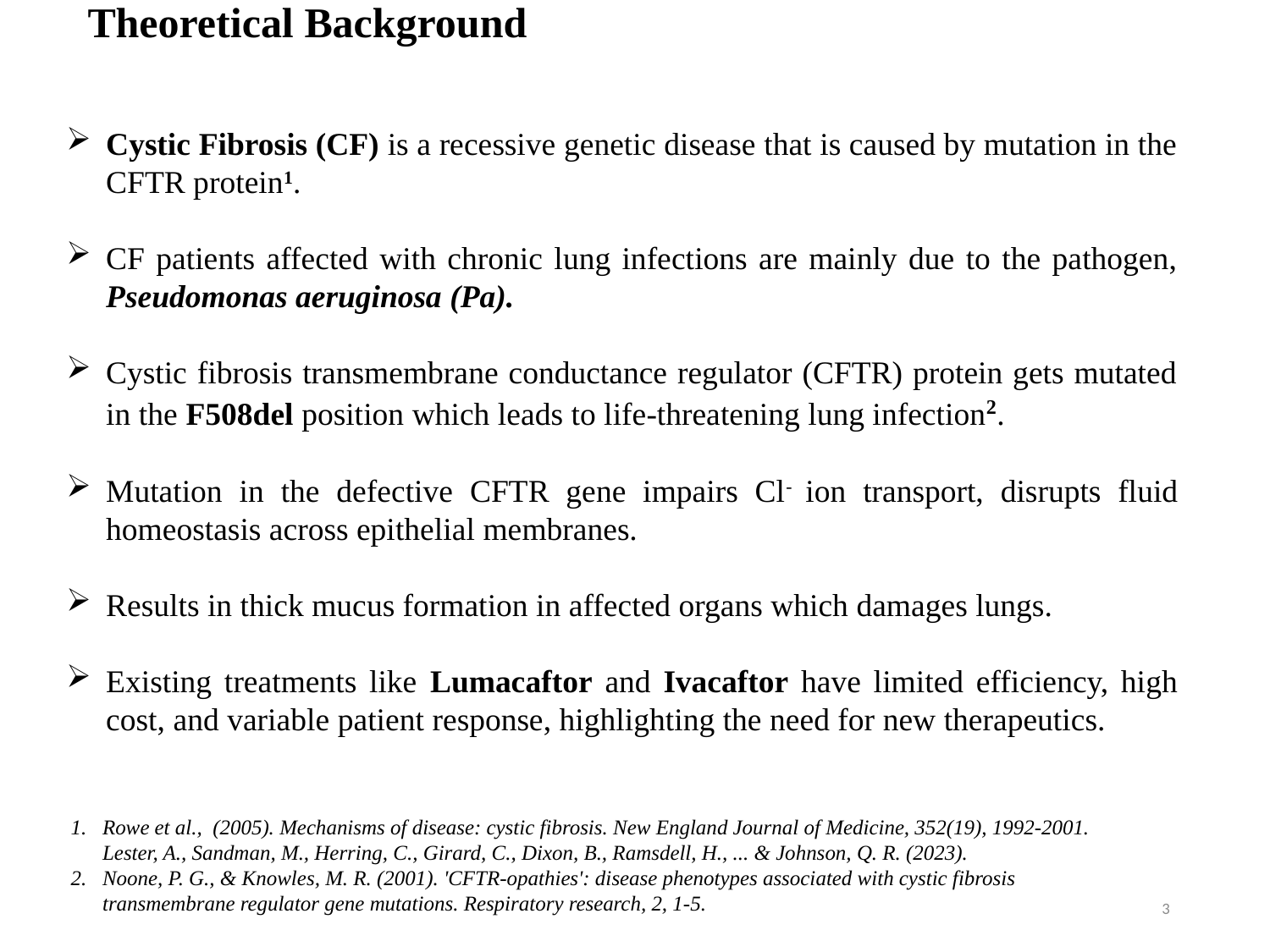

# Theoretical Background

Cystic Fibrosis (CF) is a recessive genetic disease that is caused by mutation in the CFTR protein1.

CF patients affected with chronic lung infections are mainly due to the pathogen, Pseudomonas aeruginosa (Pa).

Cystic fibrosis transmembrane conductance regulator (CFTR) protein gets mutated in the F508del position which leads to life-threatening lung infection2.

Mutation in the defective CFTR gene impairs Cl- ion transport, disrupts fluid homeostasis across epithelial membranes.

Results in thick mucus formation in affected organs which damages lungs.

Existing treatments like Lumacaftor and Ivacaftor have limited efficiency, high cost, and variable patient response, highlighting the need for new therapeutics.

Rowe et al.,  (2005). Mechanisms of disease: cystic fibrosis. New England Journal of Medicine, 352(19), 1992-2001. Lester, A., Sandman, M., Herring, C., Girard, C., Dixon, B., Ramsdell, H., ... & Johnson, Q. R. (2023).
Noone, P. G., & Knowles, M. R. (2001). 'CFTR-opathies': disease phenotypes associated with cystic fibrosis transmembrane regulator gene mutations. Respiratory research, 2, 1-5.

3